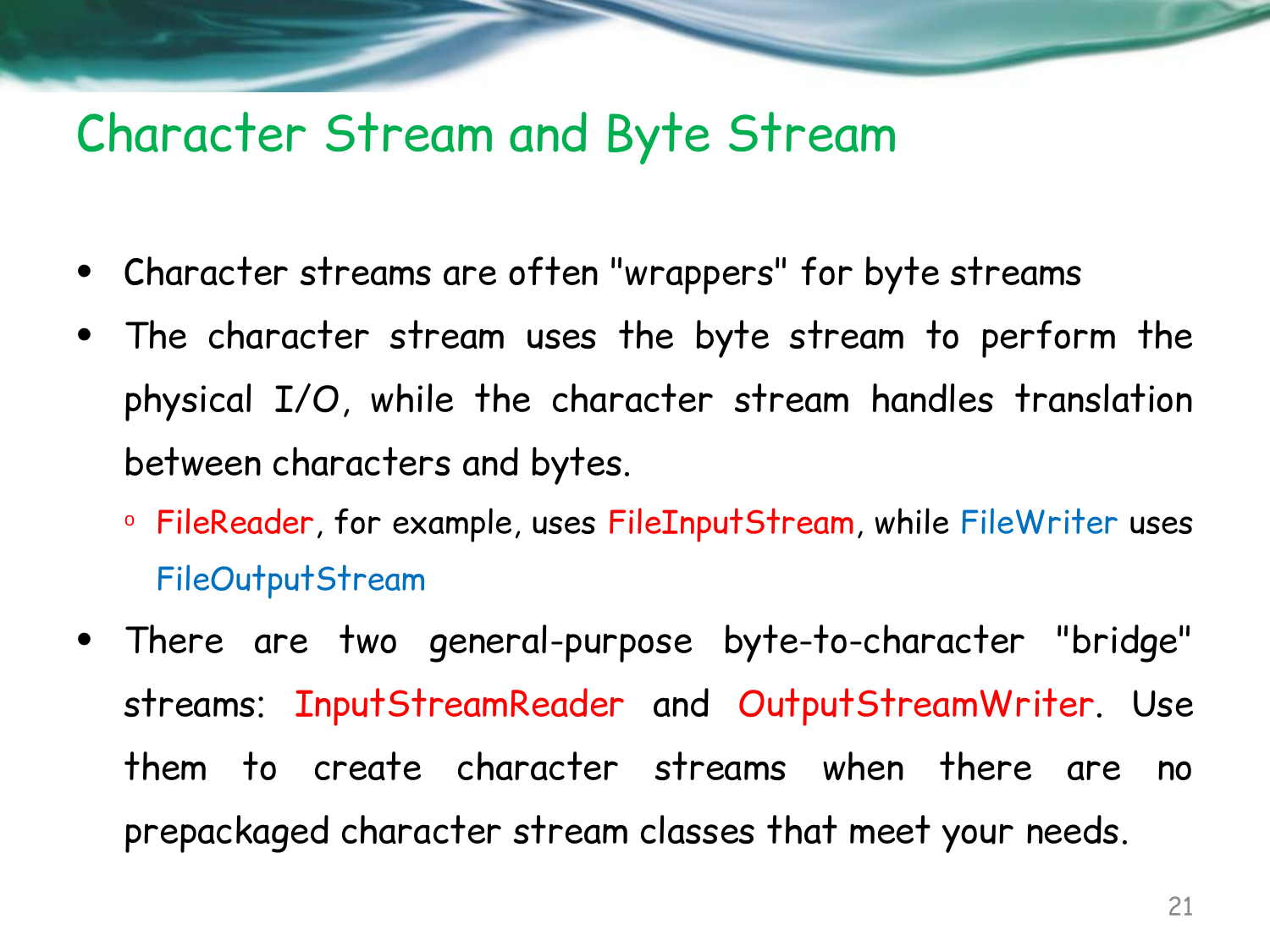

# Character Stream and Byte Stream
Character streams are often "wrappers" for byte streams
The character stream uses the byte stream to perform the physical I/O, while the character stream handles translation between characters and bytes.
FileReader, for example, uses FileInputStream, while FileWriter uses FileOutputStream
There are two general-purpose byte-to-character "bridge" streams: InputStreamReader and OutputStreamWriter. Use them to create character streams when there are no prepackaged character stream classes that meet your needs.
21